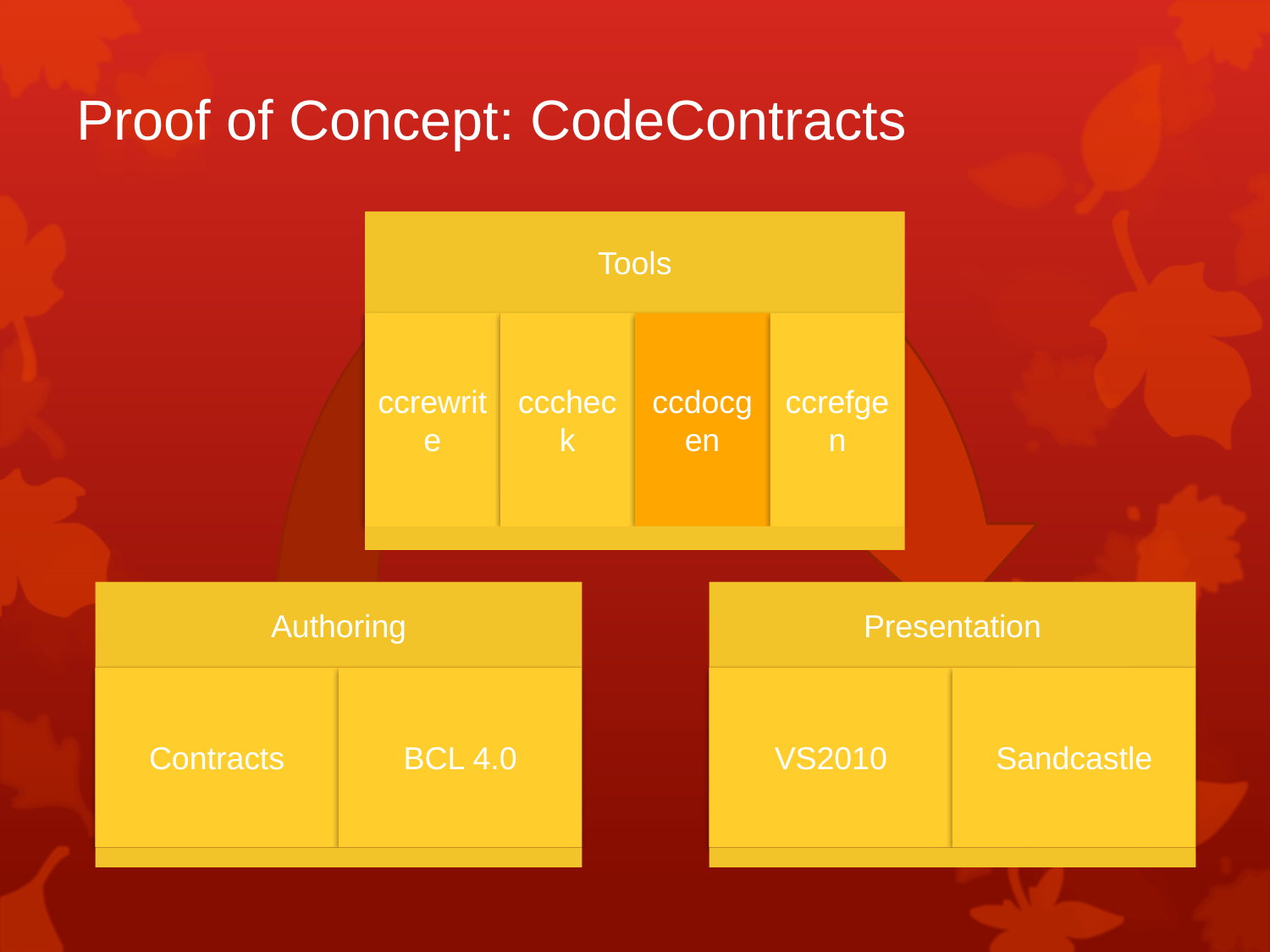

# Proof of Concept: CodeContracts
ccdocgen
ccrefgen
Tools

Contracts
BCL 4.0
Authoring
VS2010
Sandcastle
Presentation